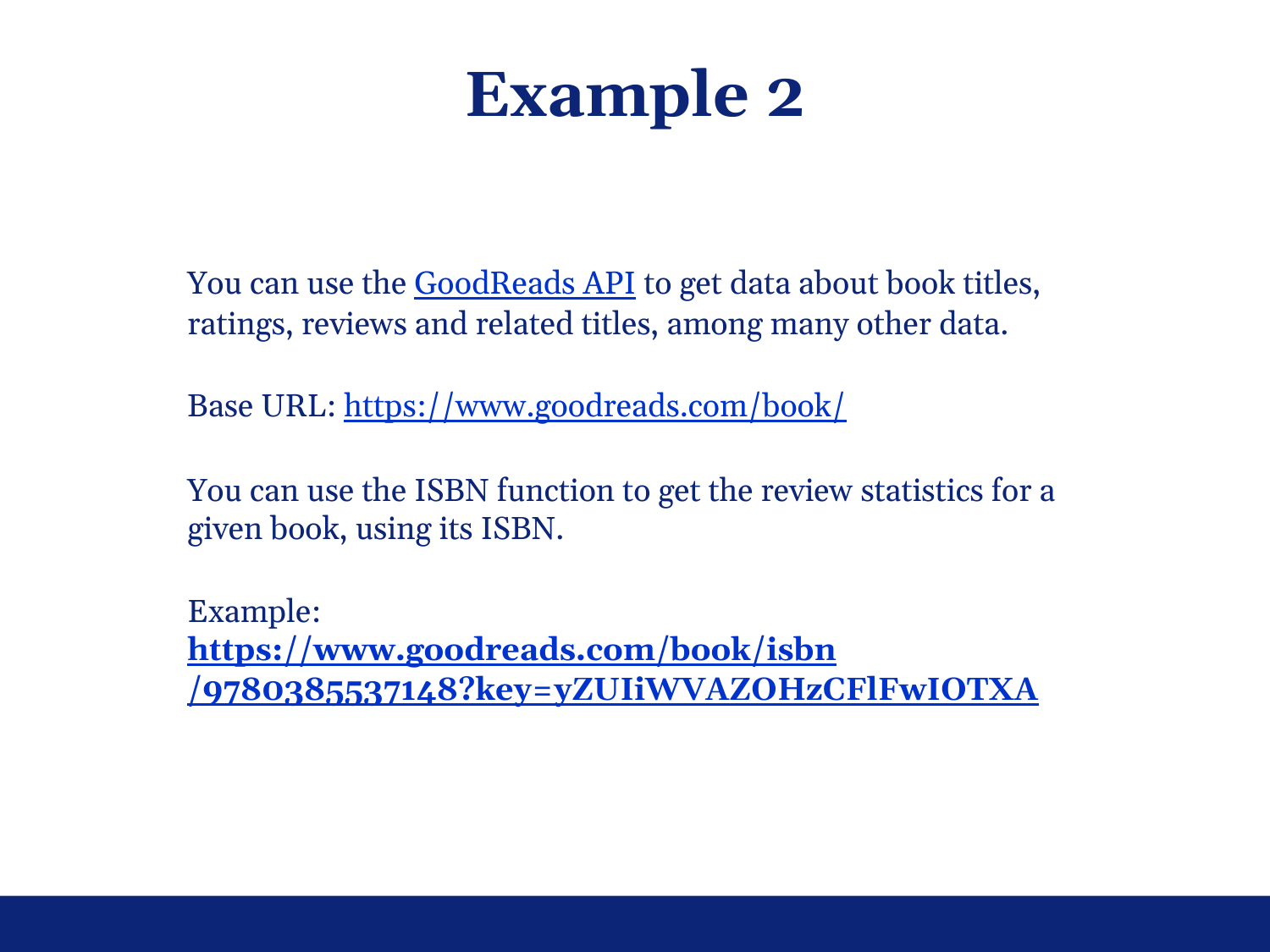

Example 2
You can use the GoodReads API to get data about book titles, ratings, reviews and related titles, among many other data.
Base URL: https://www.goodreads.com/book/
You can use the ISBN function to get the review statistics for a given book, using its ISBN.
Example:
https://www.goodreads.com/book/isbn/9780385537148?key=yZUIiWVAZOHzCFlFwIOTXA